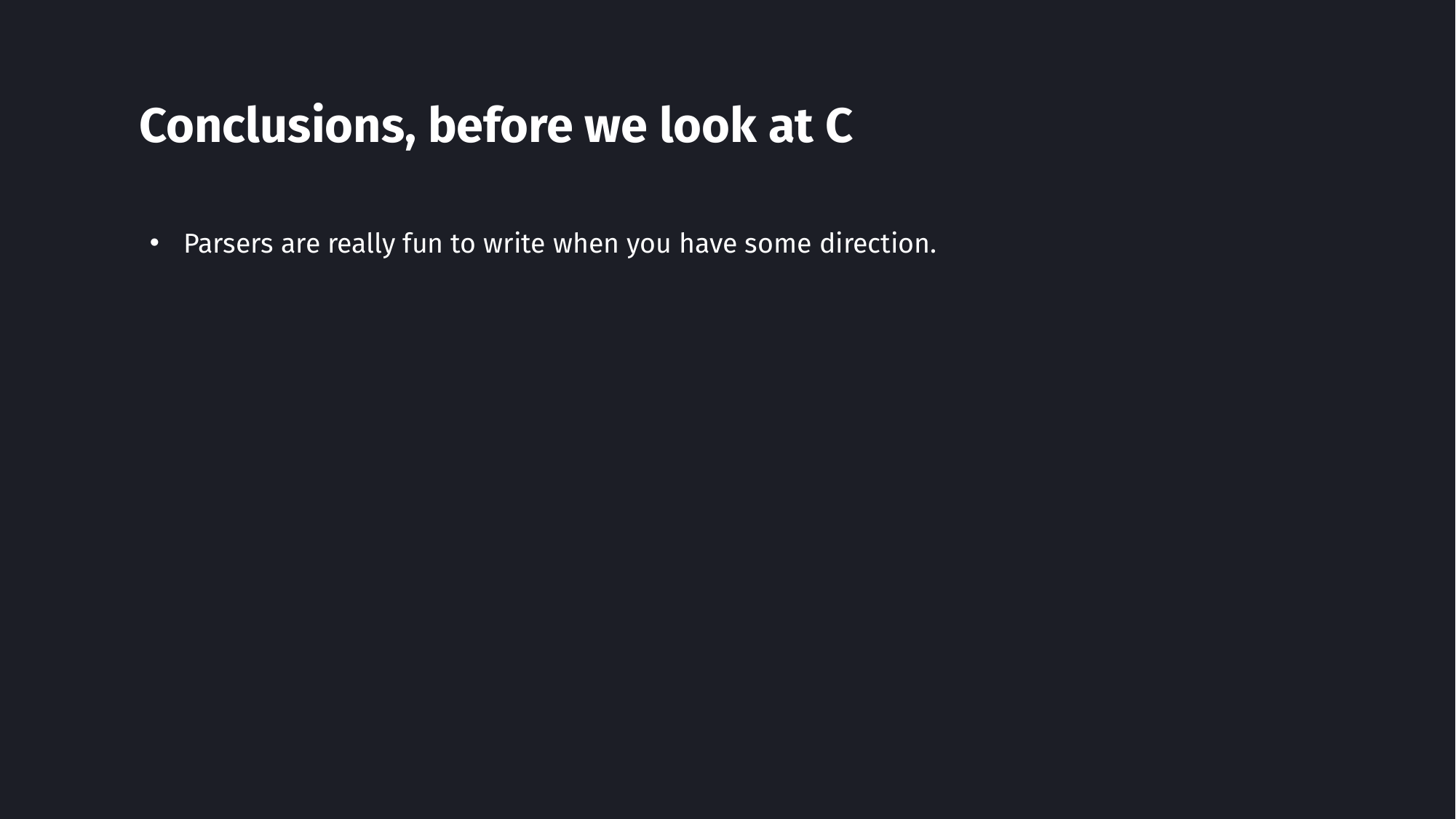

# Conclusions, before we look at C
Parsers are really fun to write when you have some direction.